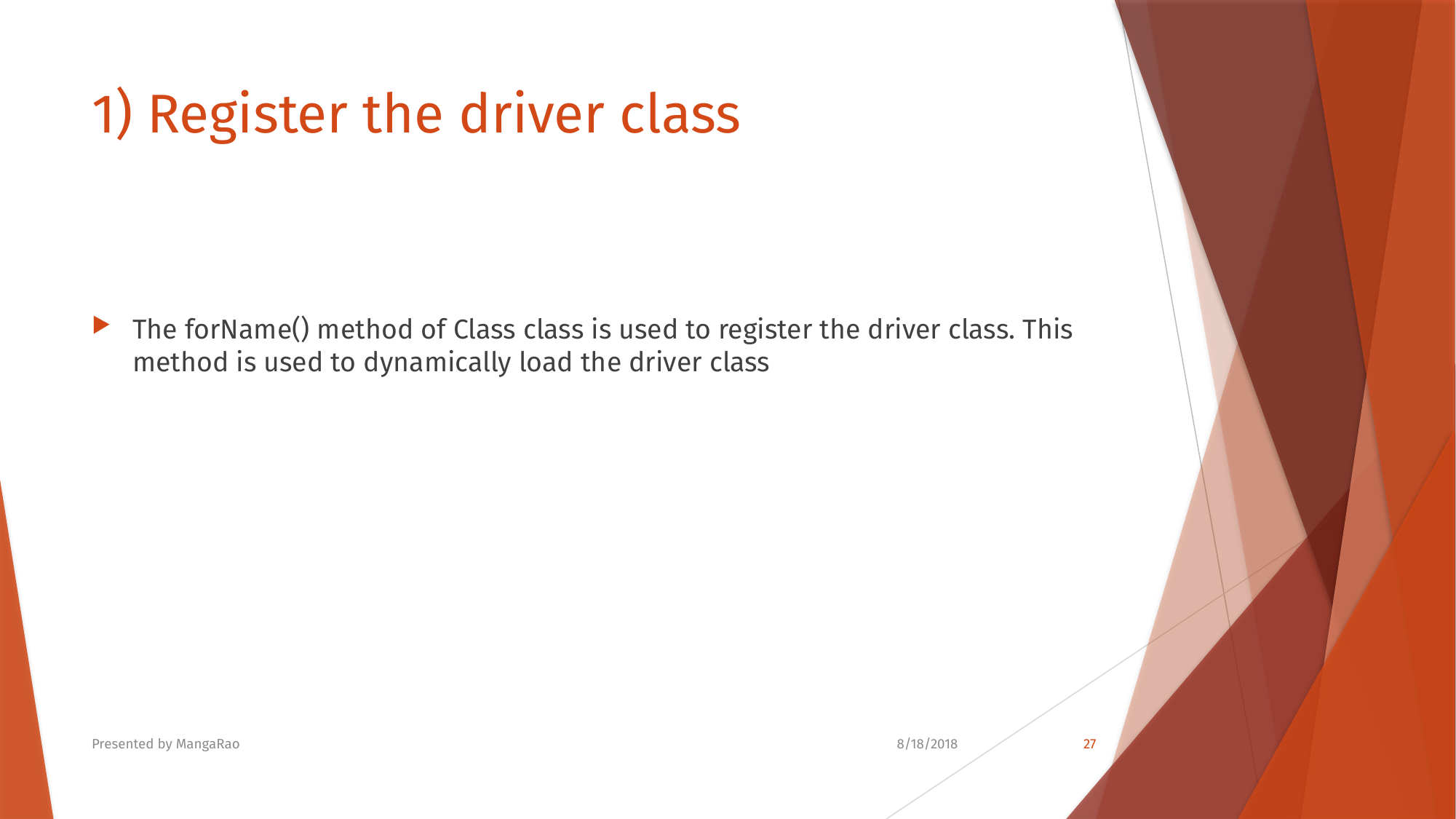

# 1) Register the driver class

The forName() method of Class class is used to register the driver class. This method is used to dynamically load the driver class
Presented by MangaRao
8/18/2018
27